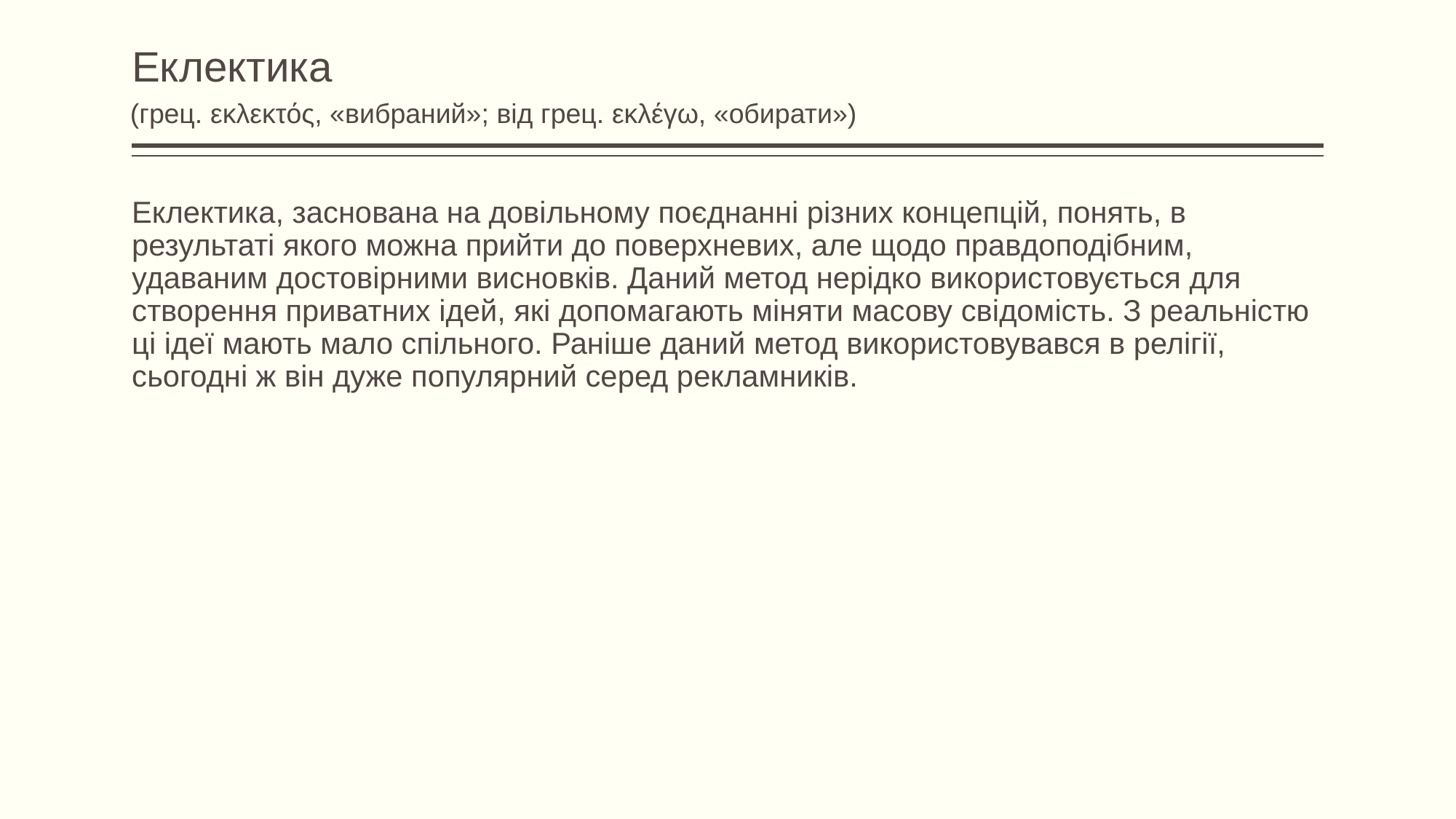

# Еклектика
(грец. εκλεκτός, «вибраний»; від грец. εκλέγω, «обирати»)
Еклектика, заснована на довільному поєднанні різних концепцій, понять, в результаті якого можна прийти до поверхневих, але щодо правдоподібним, удаваним достовірними висновків. Даний метод нерідко використовується для створення приватних ідей, які допомагають міняти масову свідомість. З реальністю ці ідеї мають мало спільного. Раніше даний метод використовувався в релігії, сьогодні ж він дуже популярний серед рекламників.